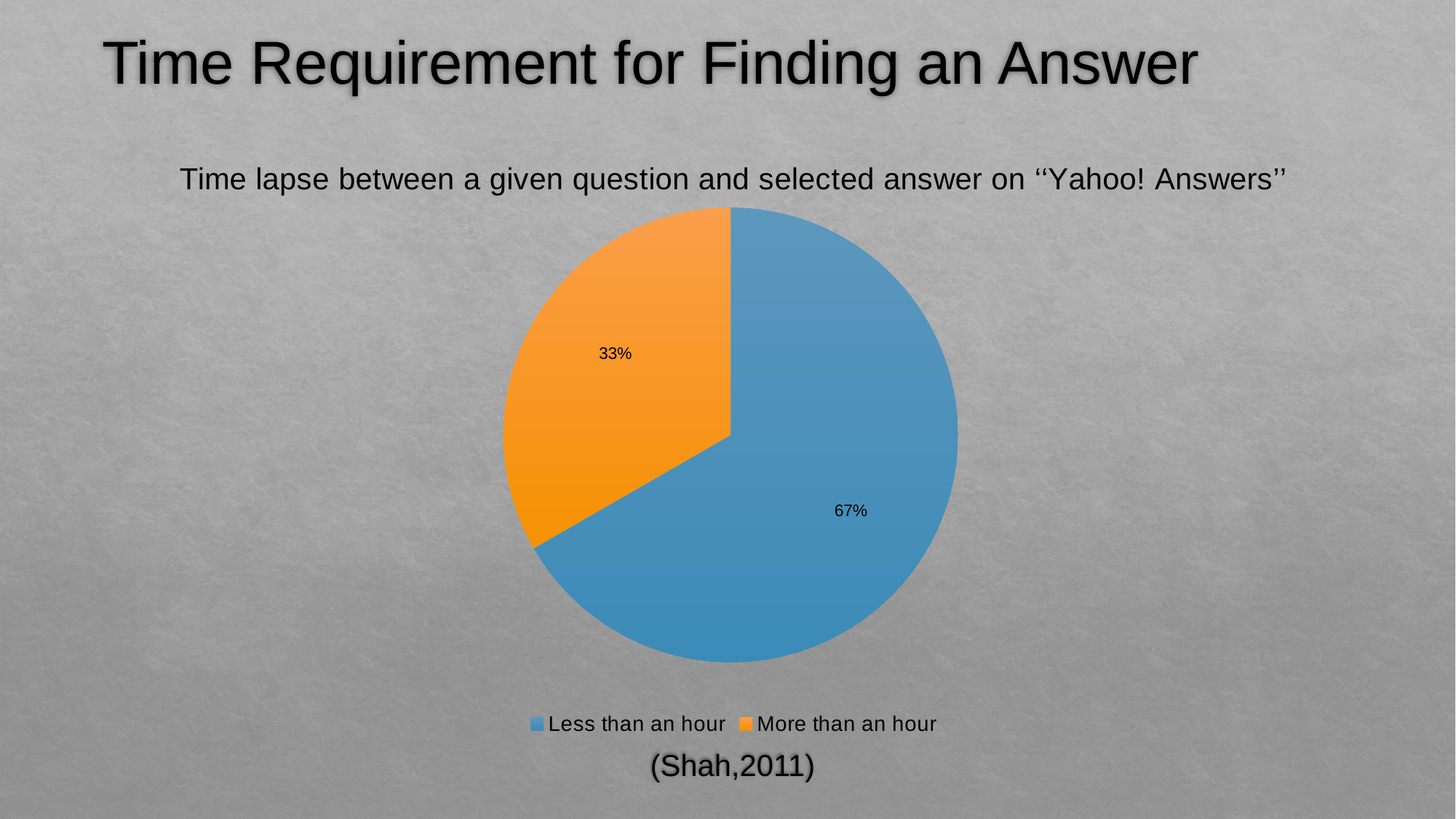

Time Requirement for Finding an Answer

### Chart: Time lapse between a given question and selected answer on ‘‘Yahoo! Answers’’

| Category | Time lapse between a given question and selected answer |
|---|---|
| Less than an hour | 1576842.0 |
| More than an hour | 787634.0 |
(Shah,2011)